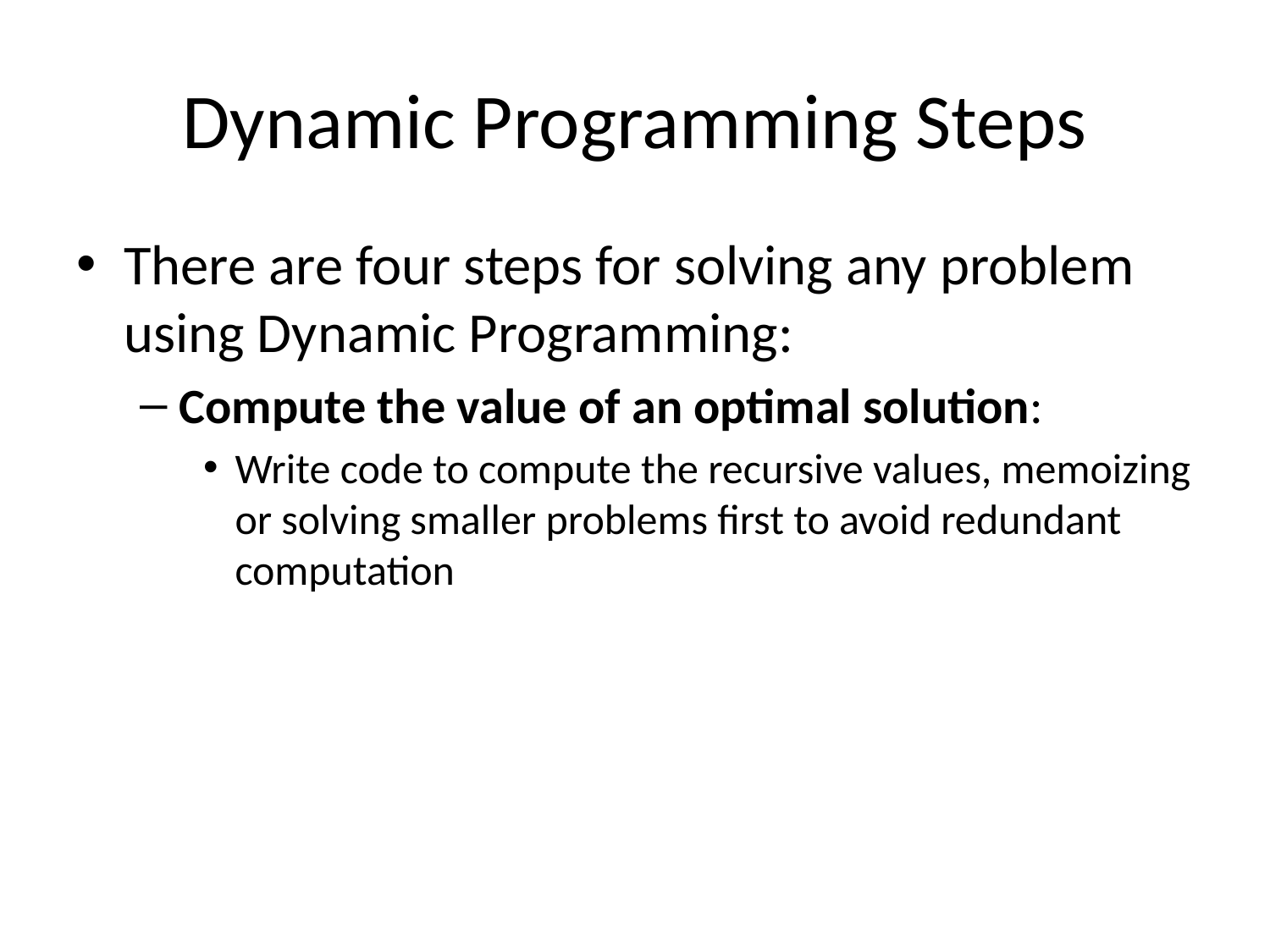

# Dynamic Programming Steps
There are four steps for solving any problem using Dynamic Programming:
Compute the value of an optimal solution:
Write code to compute the recursive values, memoizing or solving smaller problems first to avoid redundant computation